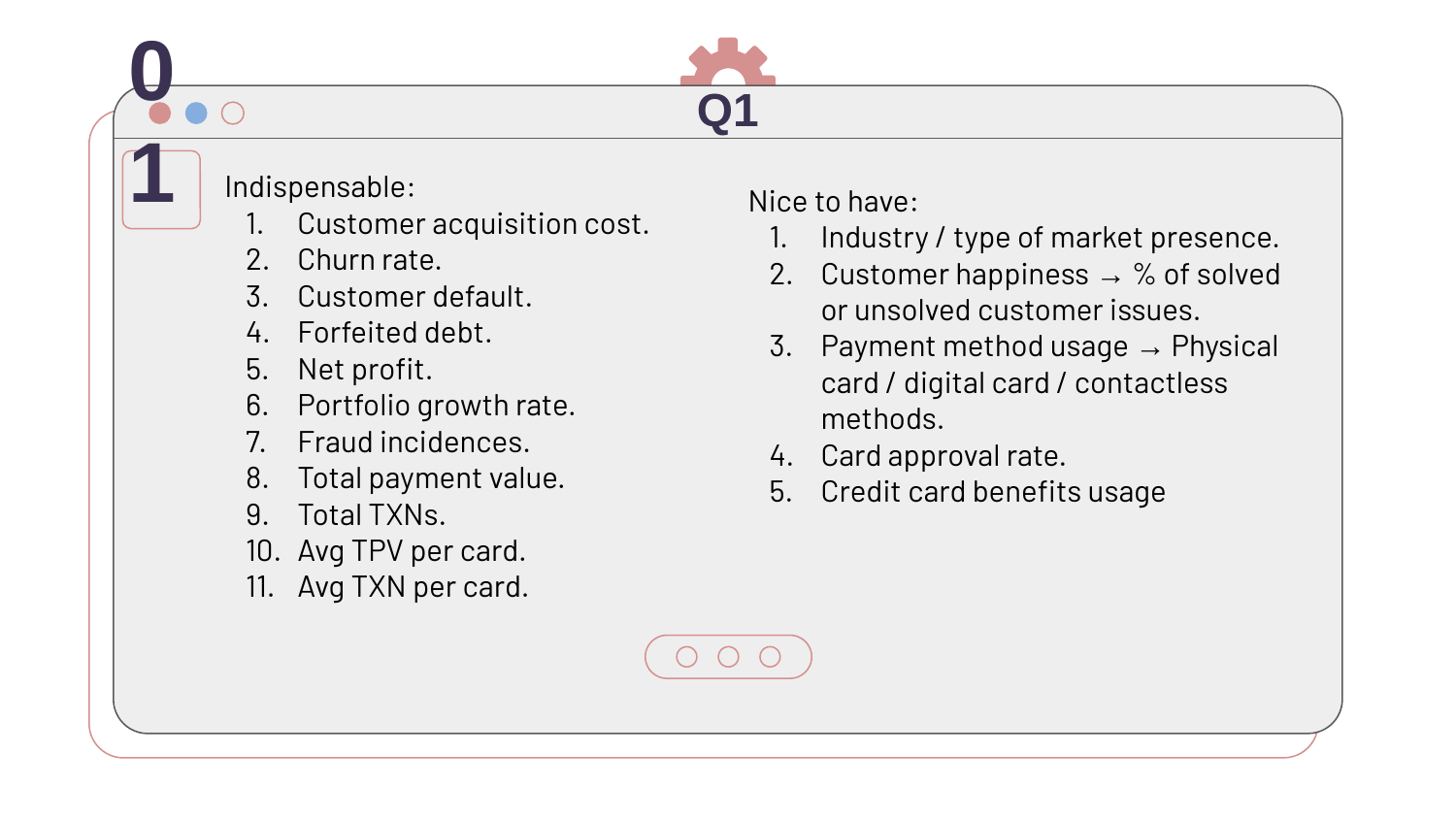

# Q1

01
Indispensable:
Customer acquisition cost.
Churn rate.
Customer default.
Forfeited debt.
Net profit.
Portfolio growth rate.
Fraud incidences.
Total payment value.
Total TXNs.
Avg TPV per card.
Avg TXN per card.

Nice to have:
Industry / type of market presence.
Customer happiness → % of solved or unsolved customer issues.
Payment method usage → Physical card / digital card / contactless methods.
Card approval rate.
Credit card benefits usage